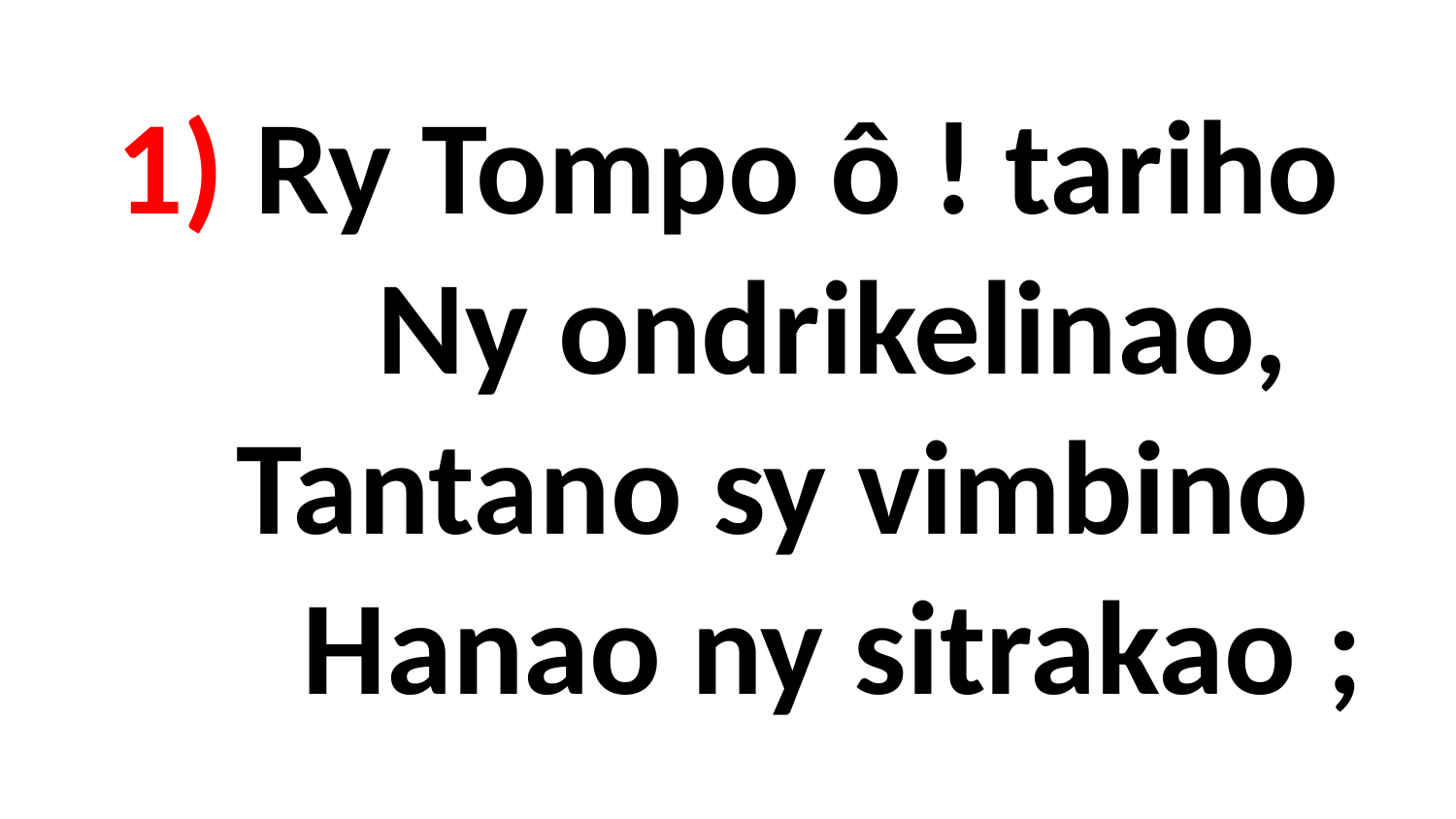

# 1) Ry Tompo ô ! tariho Ny ondrikelinao, Tantano sy vimbino Hanao ny sitrakao ;